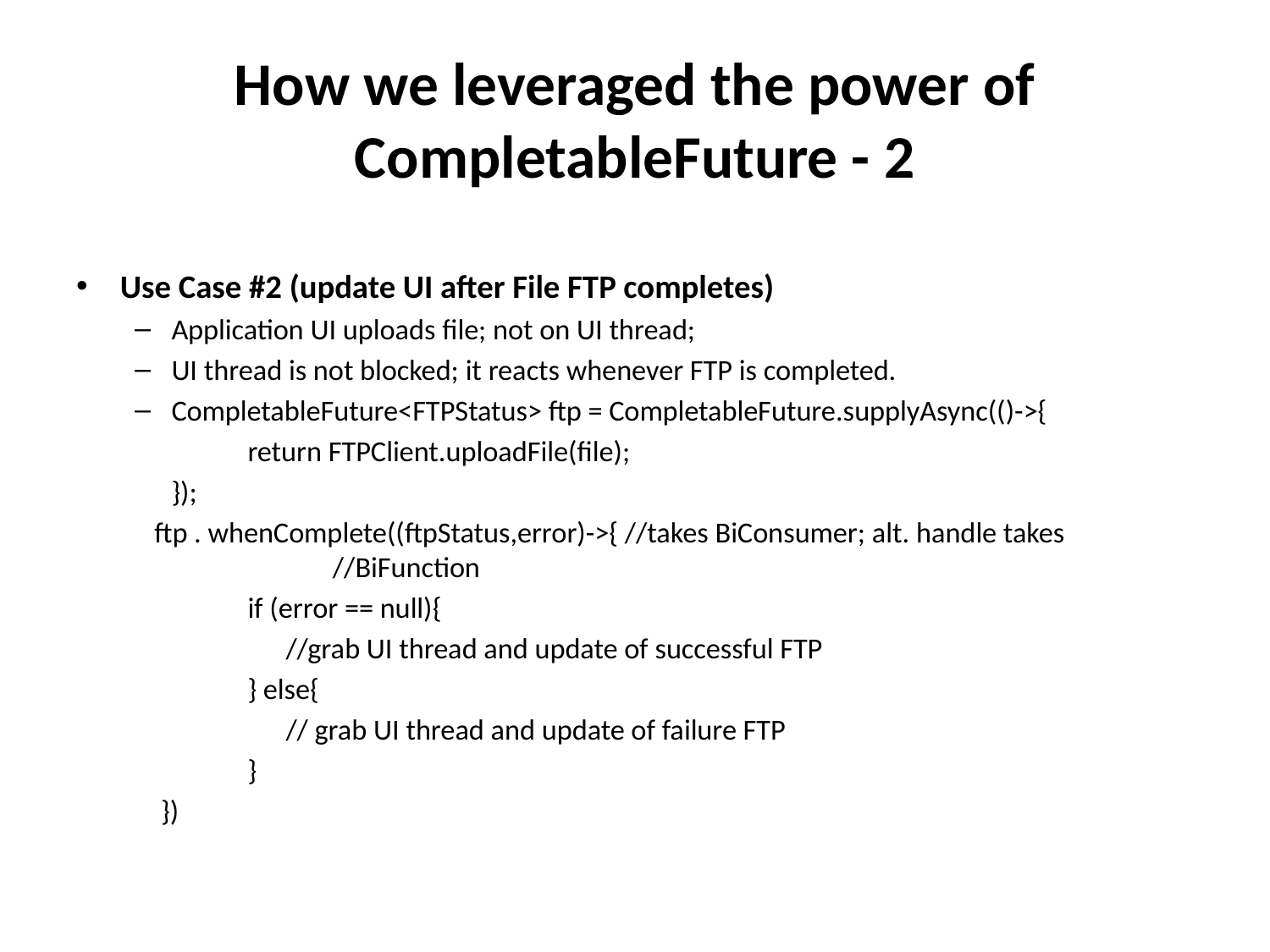

# How we leveraged the power of CompletableFuture - 2

Use Case #2 (update UI after File FTP completes)
Application UI uploads file; not on UI thread;
UI thread is not blocked; it reacts whenever FTP is completed.
CompletableFuture<FTPStatus> ftp = CompletableFuture.supplyAsync(()->{
			return FTPClient.uploadFile(file);
	});
   ftp . whenComplete((ftpStatus,error)->{ //takes BiConsumer; alt. handle takes    				             //BiFunction
			if (error == null){
				//grab UI thread and update of successful FTP
			} else{
				// grab UI thread and update of failure FTP
			}
    })